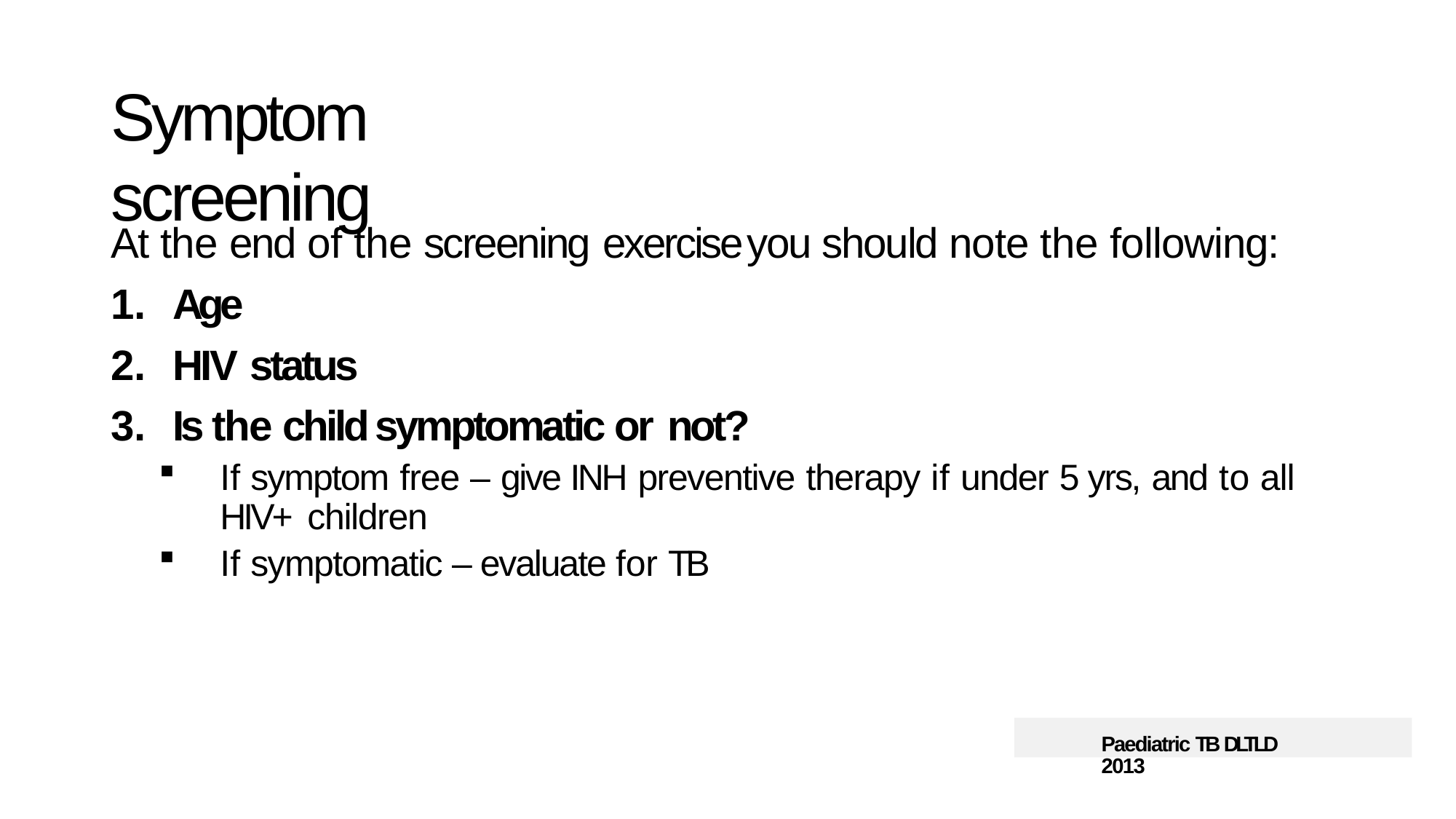

# Symptom screening
At the end of the screening exercise	you should note the following:
Age
HIV status
Is the child symptomatic or not?
If symptom free – give INH preventive therapy if under 5 yrs, and to all HIV+  children
If symptomatic – evaluate for TB

Paediatric TB DLTLD 2013